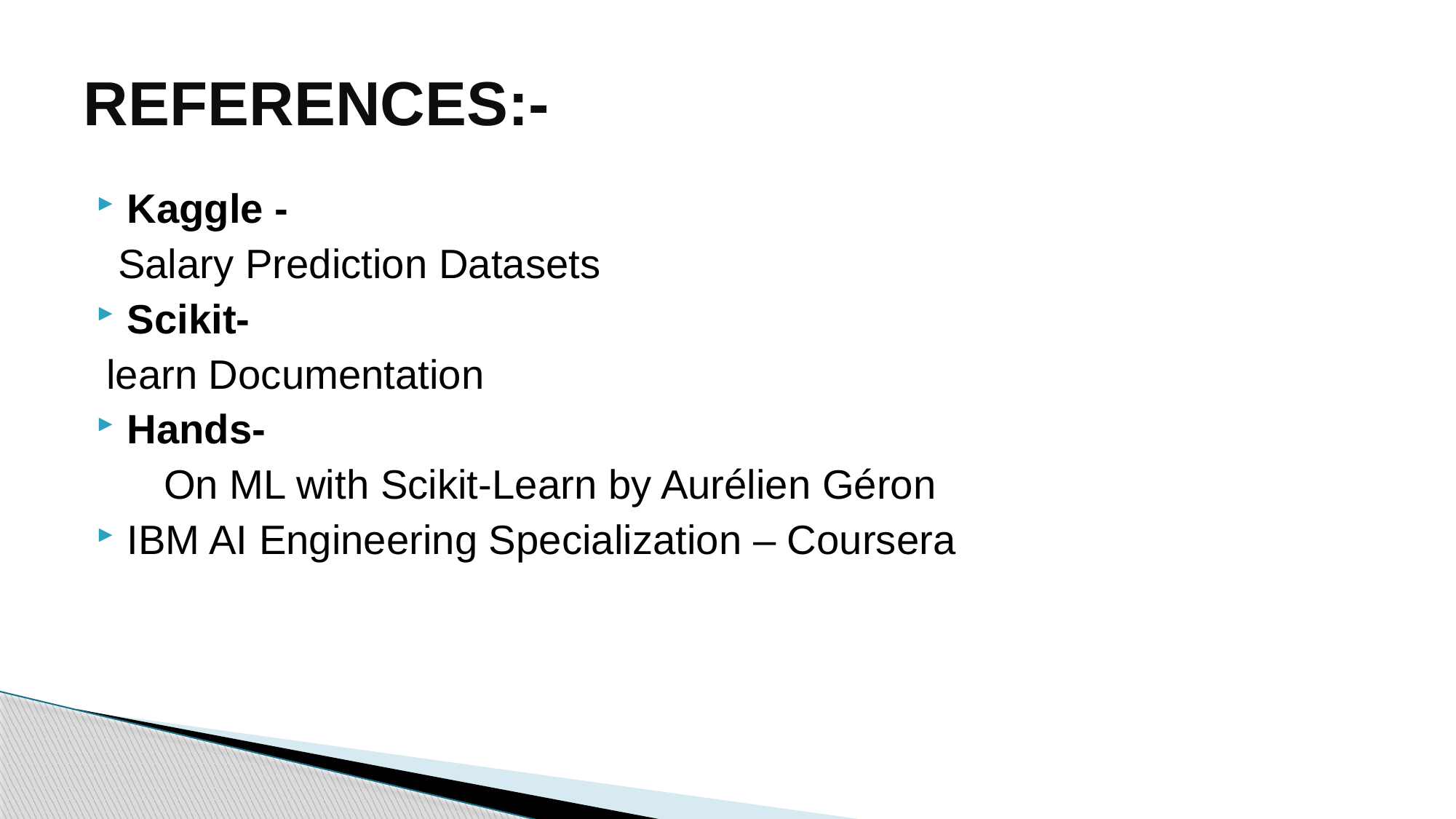

# REFERENCES:-
Kaggle -
   Salary Prediction Datasets
Scikit-
  learn Documentation
Hands-
       On ML with Scikit-Learn by Aurélien Géron
IBM AI Engineering Specialization – Coursera